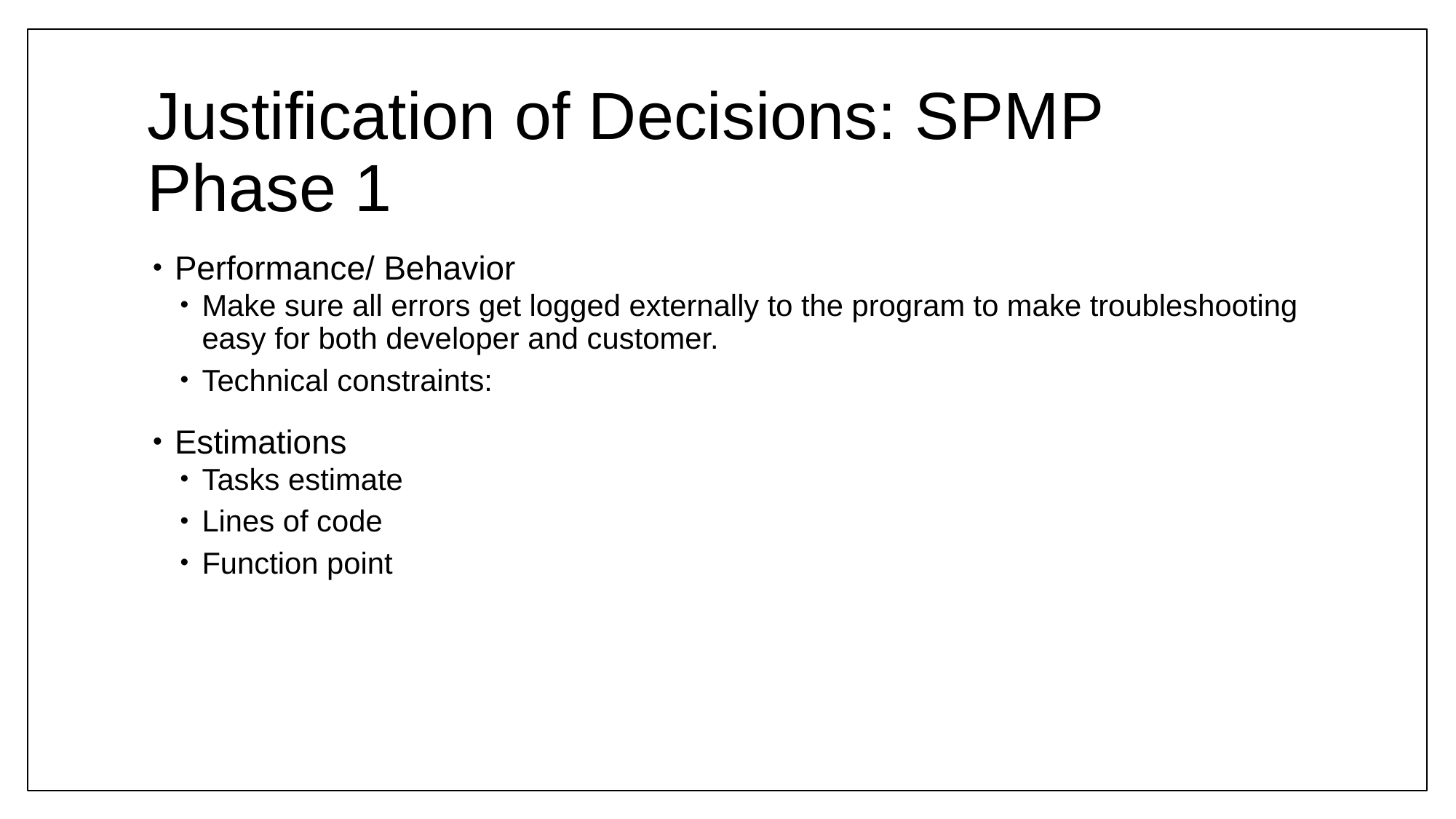

# Justification of Decisions: SPMP Phase 1
Performance/ Behavior
Make sure all errors get logged externally to the program to make troubleshooting easy for both developer and customer.
Technical constraints:
Estimations
Tasks estimate
Lines of code
Function point